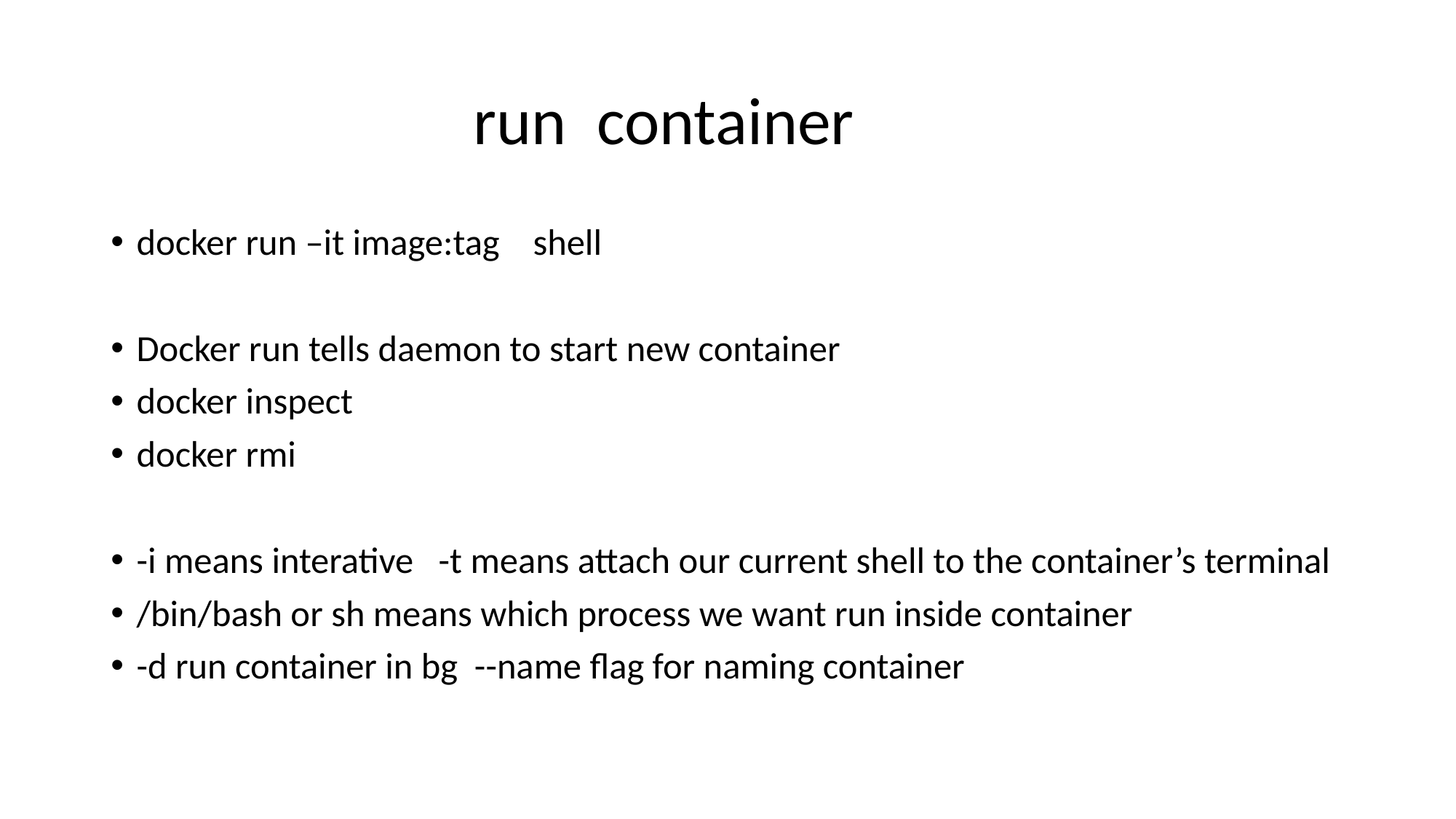

# run  container
docker run –it image:tag    shell

Docker run tells daemon to start new container
docker inspect
docker rmi

-i means interative   -t means attach our current shell to the container’s terminal
/bin/bash or sh means which process we want run inside container
-d run container in bg  --name flag for naming container